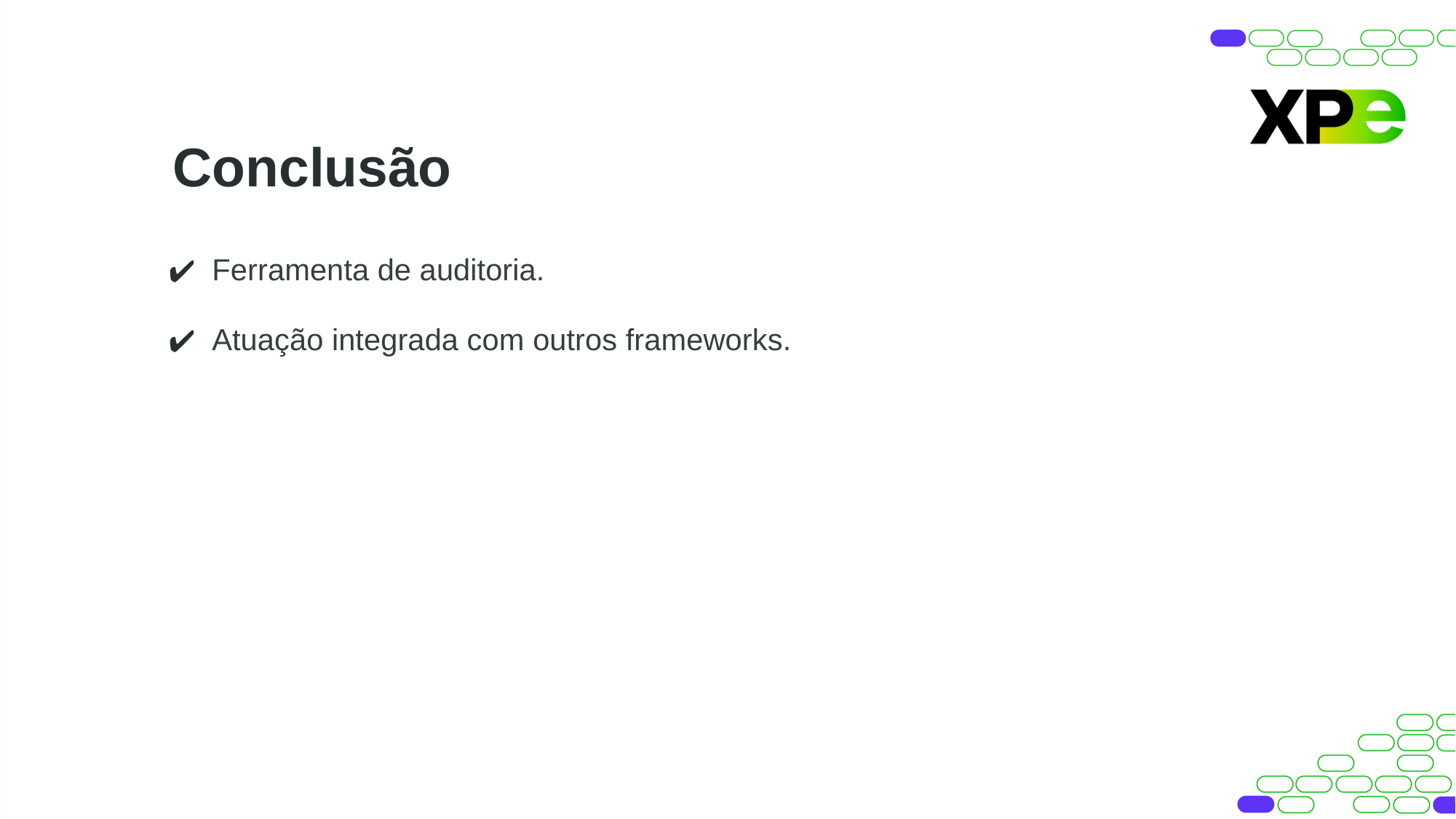

Conclusão
Ferramenta de auditoria.
Atuação integrada com outros frameworks.